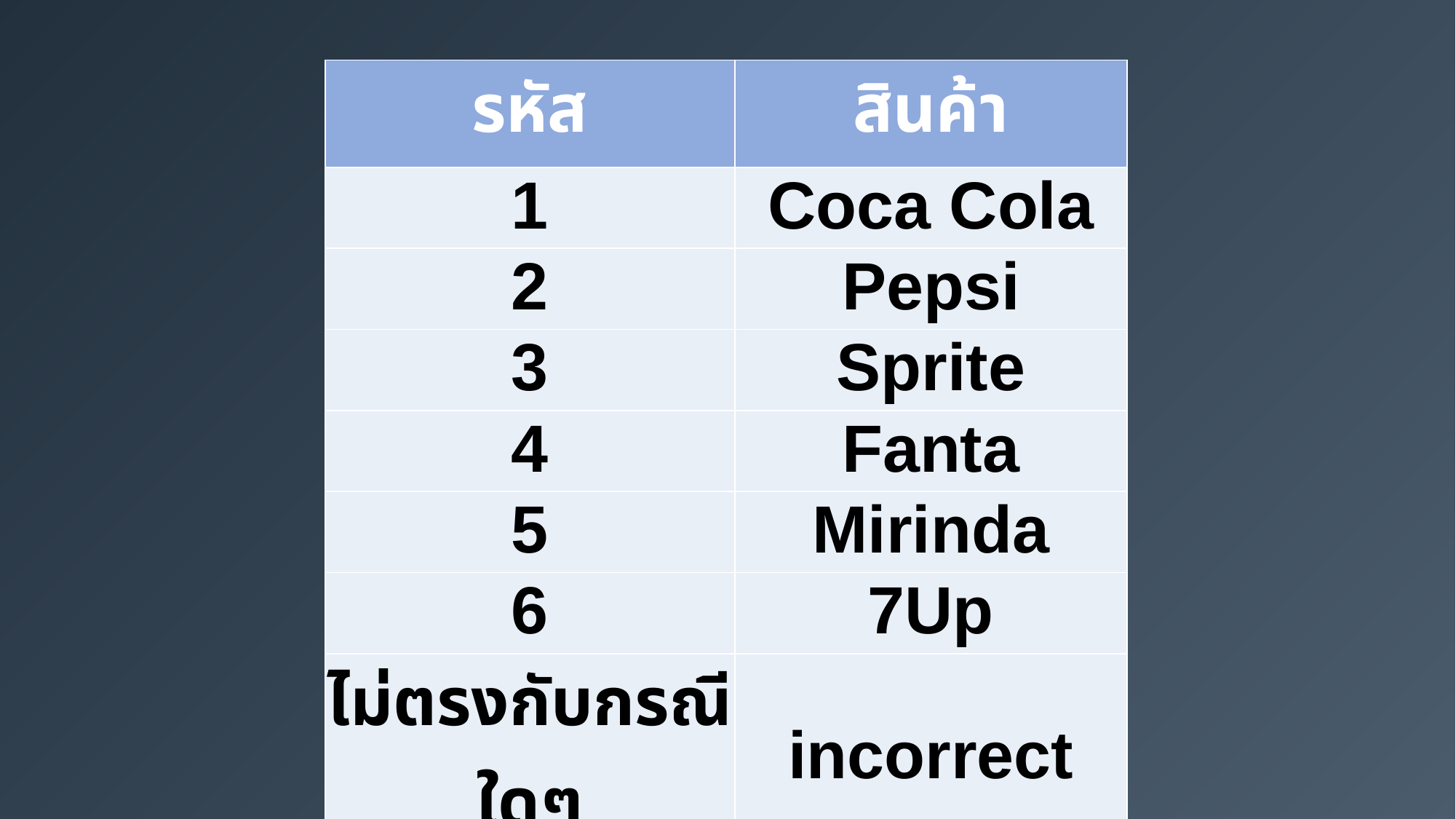

| รหัส | สินค้า |
| --- | --- |
| 1 | Coca Cola |
| 2 | Pepsi |
| 3 | Sprite |
| 4 | Fanta |
| 5 | Mirinda |
| 6 | 7Up |
| ไม่ตรงกับกรณีใดๆ | incorrect |